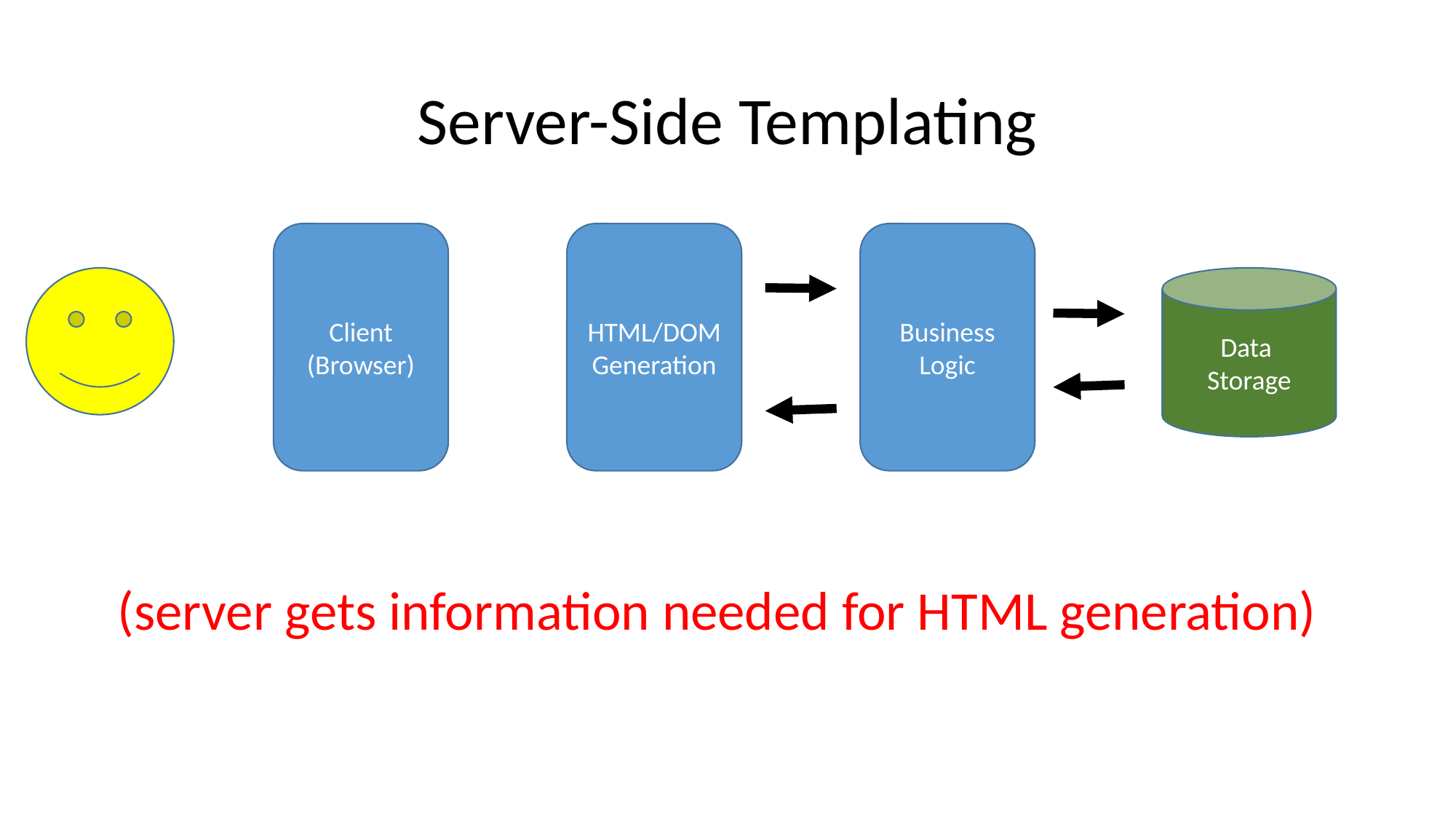

# Server-Side Templating
Client
(Browser)
HTML/DOM Generation
Business Logic

Data
Storage
(server gets information needed for HTML generation)